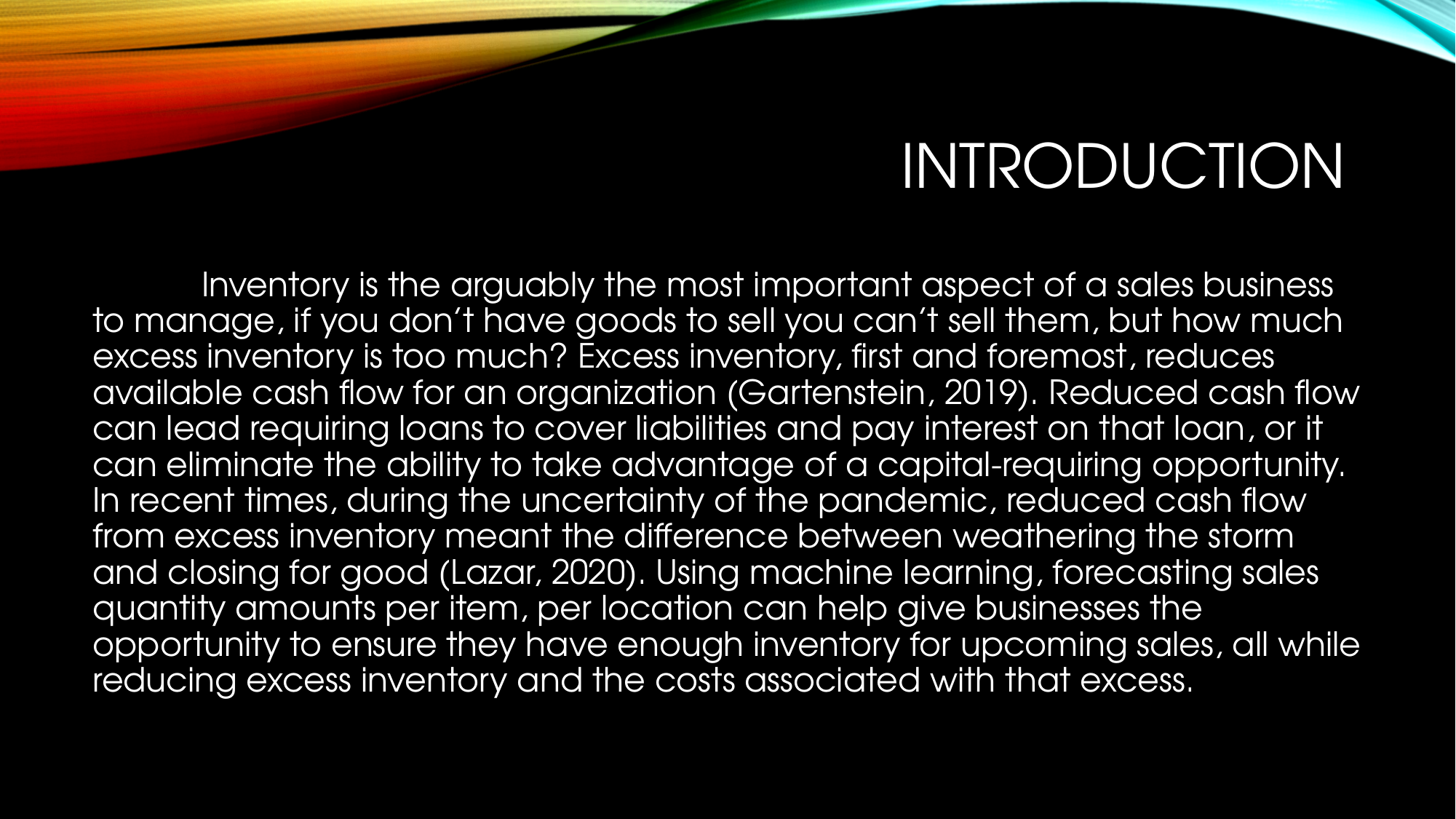

# Introduction
	Inventory is the arguably the most important aspect of a sales business to manage, if you don’t have goods to sell you can’t sell them, but how much excess inventory is too much? Excess inventory, first and foremost, reduces available cash flow for an organization (Gartenstein, 2019). Reduced cash flow can lead requiring loans to cover liabilities and pay interest on that loan, or it can eliminate the ability to take advantage of a capital-requiring opportunity. In recent times, during the uncertainty of the pandemic, reduced cash flow from excess inventory meant the difference between weathering the storm and closing for good (Lazar, 2020). Using machine learning, forecasting sales quantity amounts per item, per location can help give businesses the opportunity to ensure they have enough inventory for upcoming sales, all while reducing excess inventory and the costs associated with that excess.